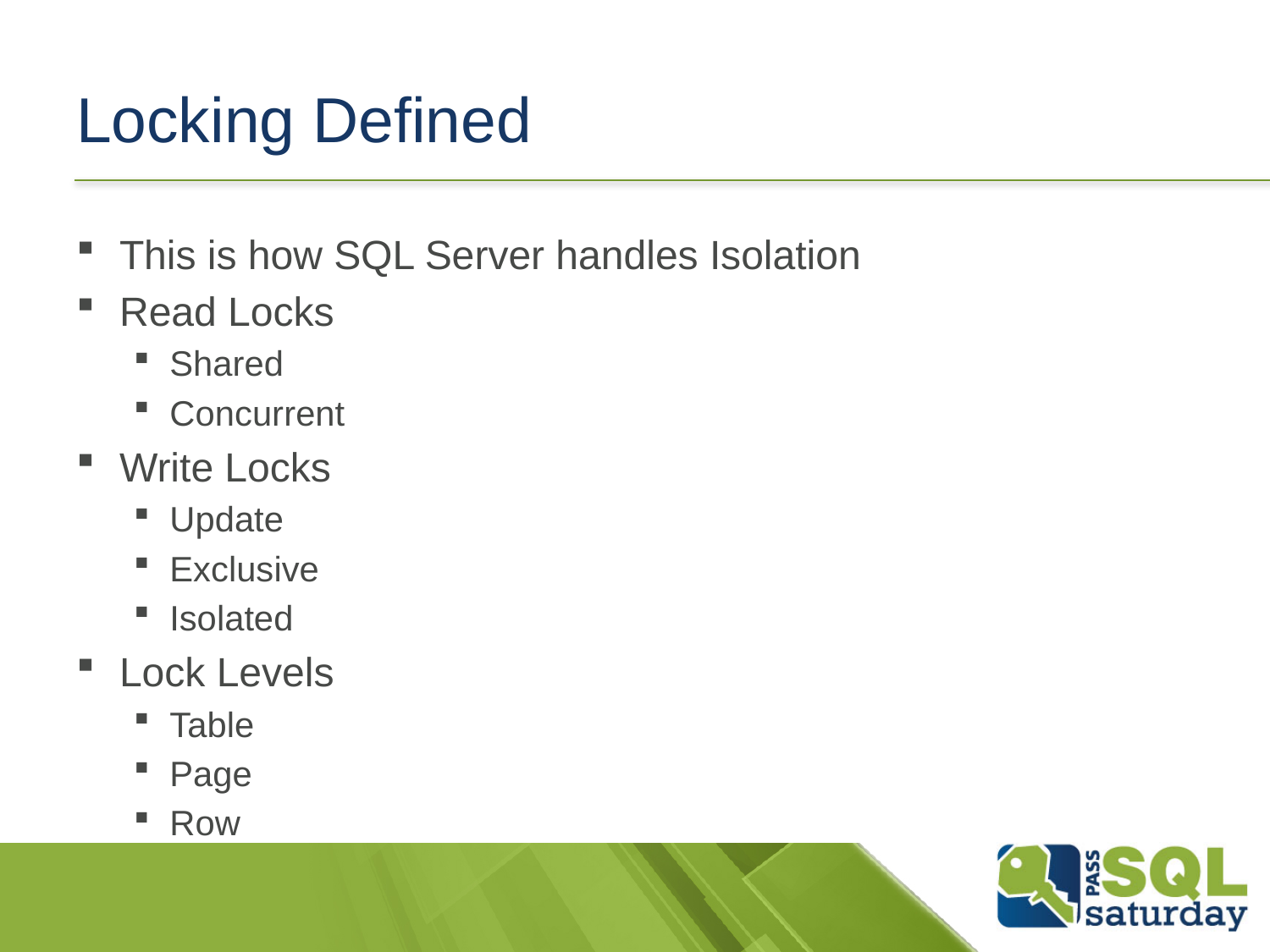

# Locking Defined
This is how SQL Server handles Isolation
Read Locks
Shared
Concurrent
Write Locks
Update
Exclusive
Isolated
Lock Levels
Table
Page
Row